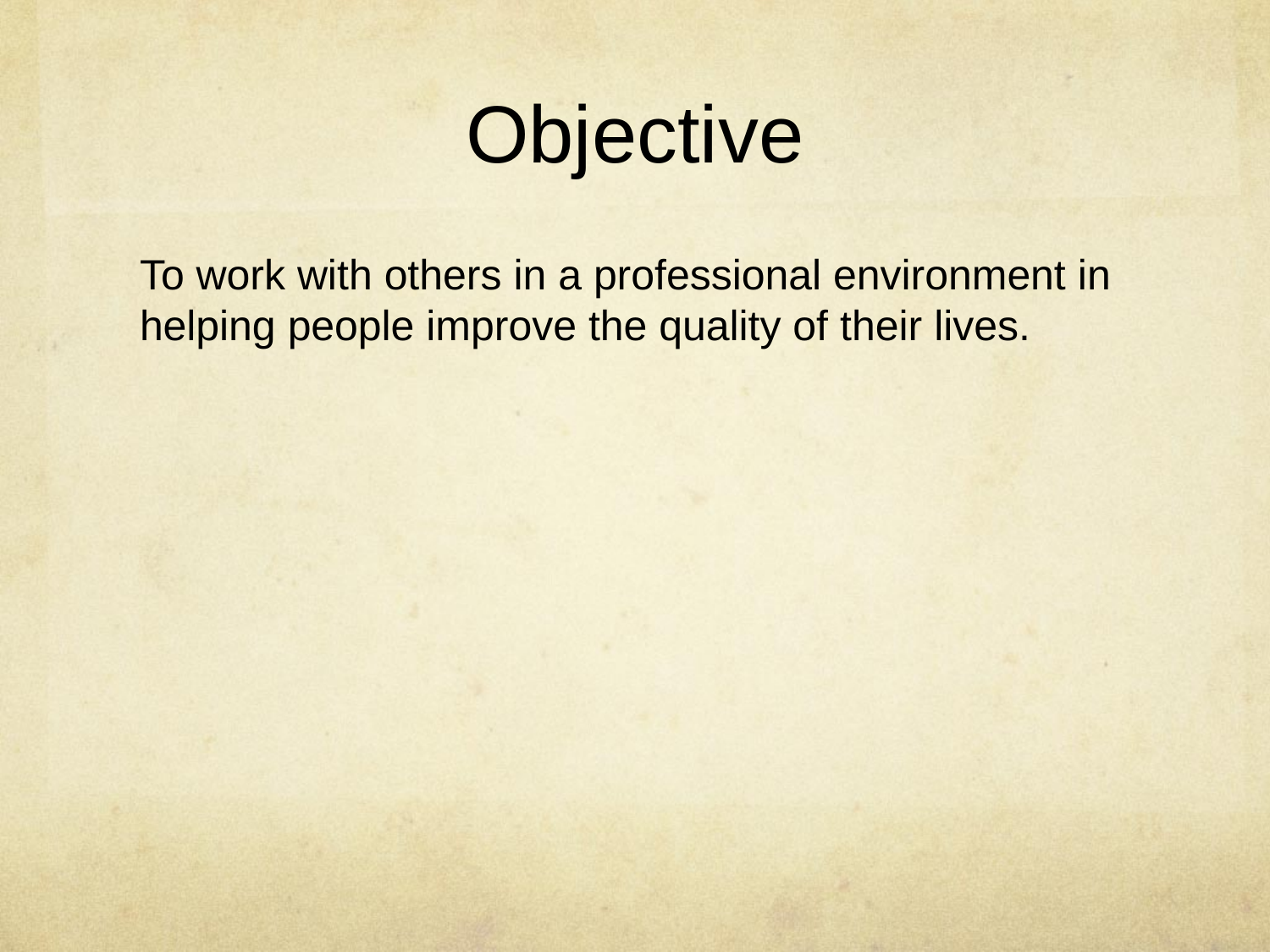

# Objective
To work with others in a professional environment in helping people improve the quality of their lives.